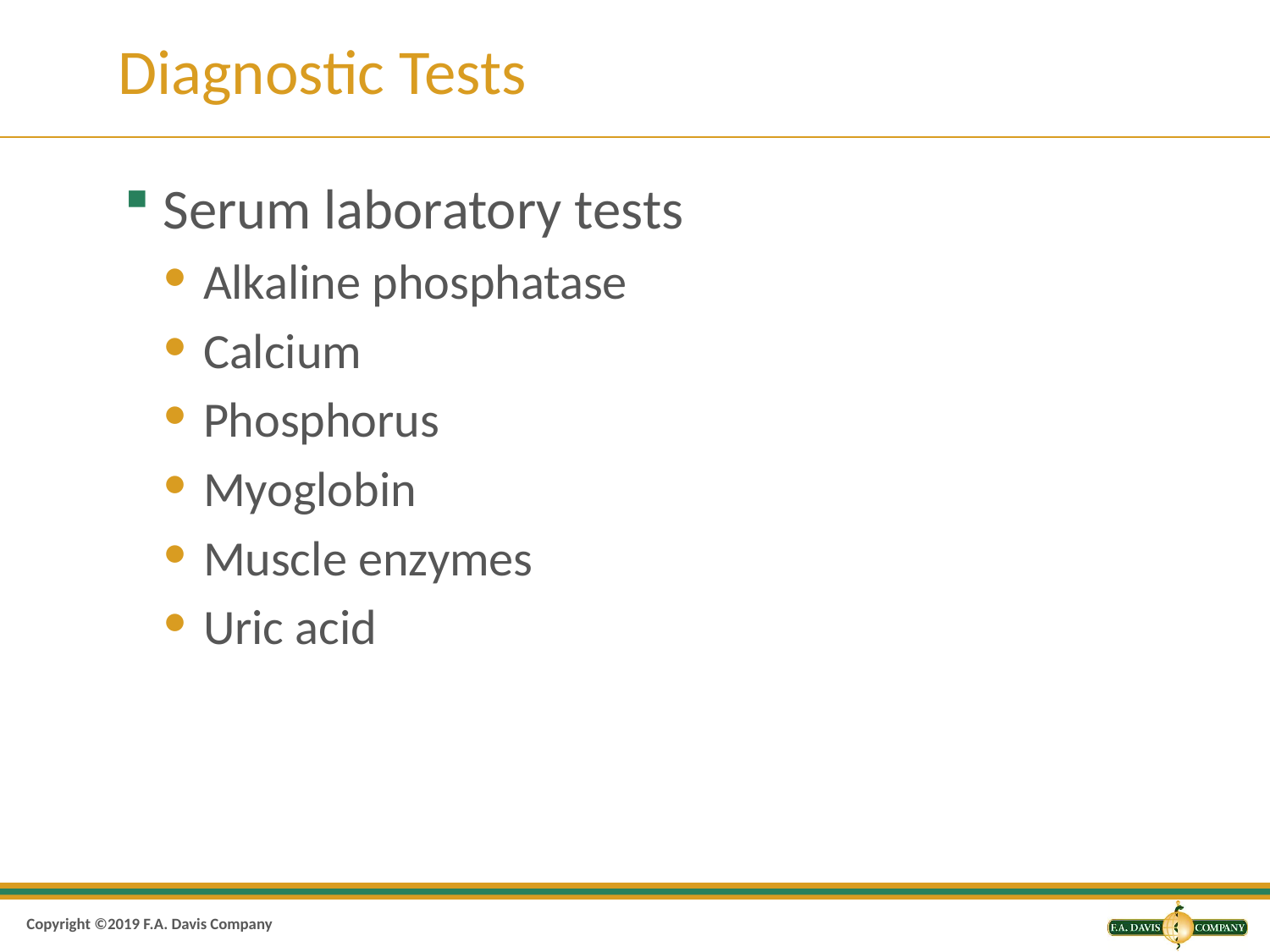

# Diagnostic Tests
Serum laboratory tests
Alkaline phosphatase
Calcium
Phosphorus
Myoglobin
Muscle enzymes
Uric acid